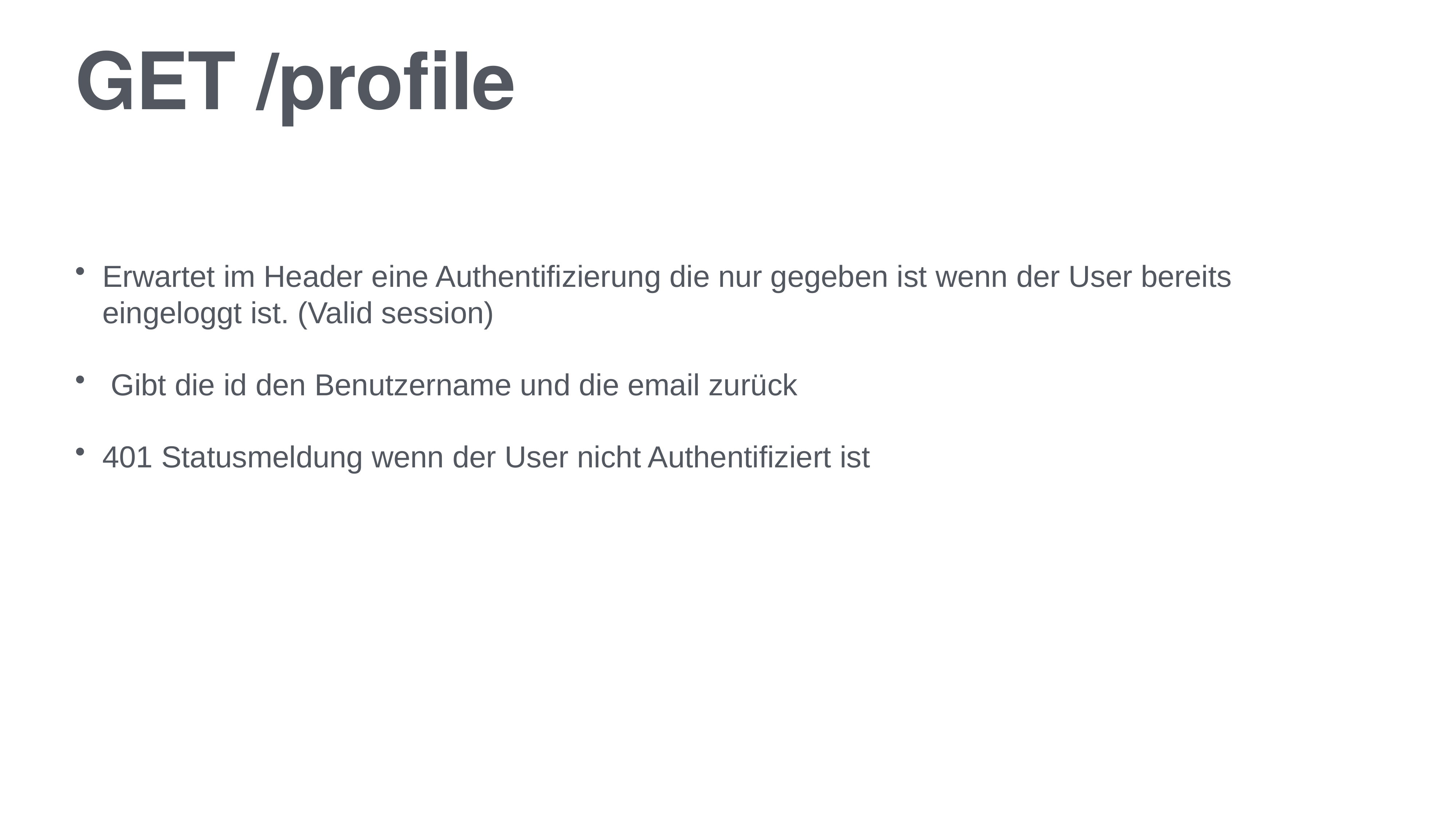

# GET /profile

Erwartet im Header eine Authentifizierung die nur gegeben ist wenn der User bereits eingeloggt ist. (Valid session)
 Gibt die id den Benutzername und die email zurück
401 Statusmeldung wenn der User nicht Authentifiziert ist